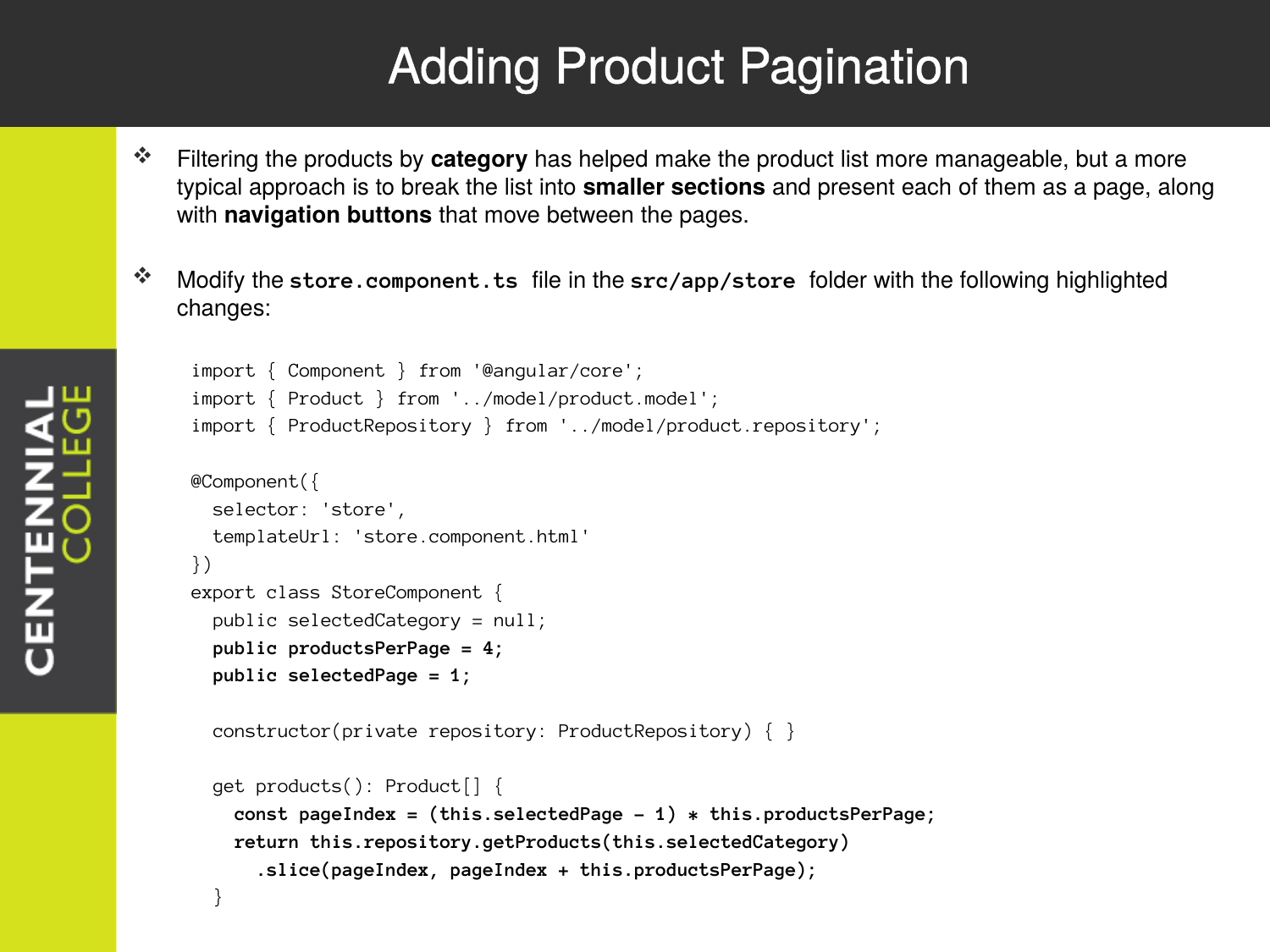

# Adding Product Pagination
Filtering the products by category has helped make the product list more manageable, but a more typical approach is to break the list into smaller sections and present each of them as a page, along with navigation buttons that move between the pages.

Modify the store.component.ts file in the src/app/store folder with the following highlighted changes:

import { Component } from '@angular/core';
import { Product } from '../model/product.model';
import { ProductRepository } from '../model/product.repository';

@Component({
  selector: 'store',
  templateUrl: 'store.component.html'
})
export class StoreComponent {
  public selectedCategory = null;
  public productsPerPage = 4;
  public selectedPage = 1;

  constructor(private repository: ProductRepository) { }

  get products(): Product[] {
    const pageIndex = (this.selectedPage - 1) * this.productsPerPage;
    return this.repository.getProducts(this.selectedCategory)
      .slice(pageIndex, pageIndex + this.productsPerPage);
  }